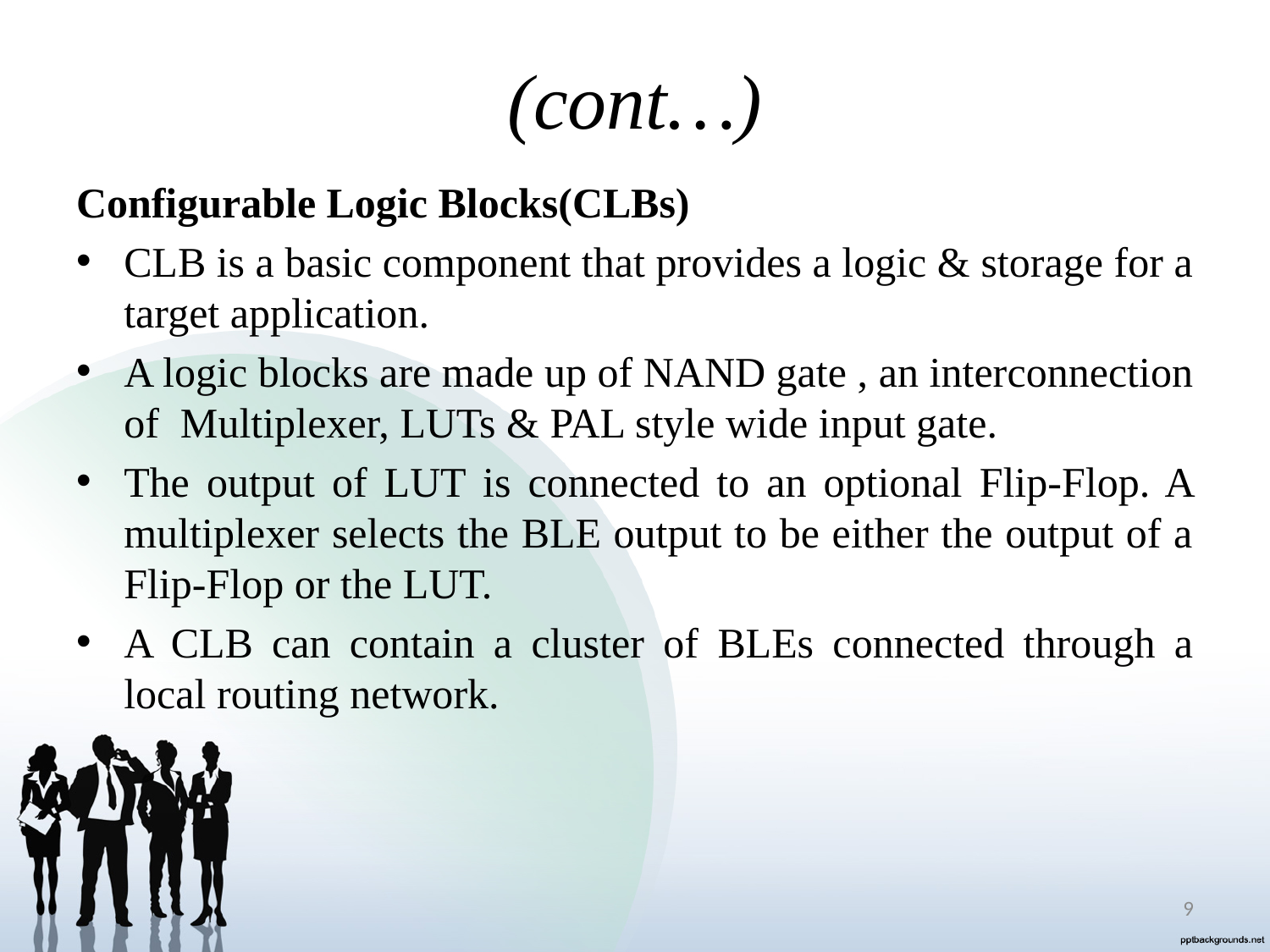

# (cont…)
Configurable Logic Blocks(CLBs)
CLB is a basic component that provides a logic & storage for a target application.
A logic blocks are made up of NAND gate , an interconnection of  Multiplexer, LUTs & PAL style wide input gate.
The output of LUT is connected to an optional Flip-Flop. A multiplexer selects the BLE output to be either the output of a Flip-Flop or the LUT.
A CLB can contain a cluster of BLEs connected through a local routing network.
9